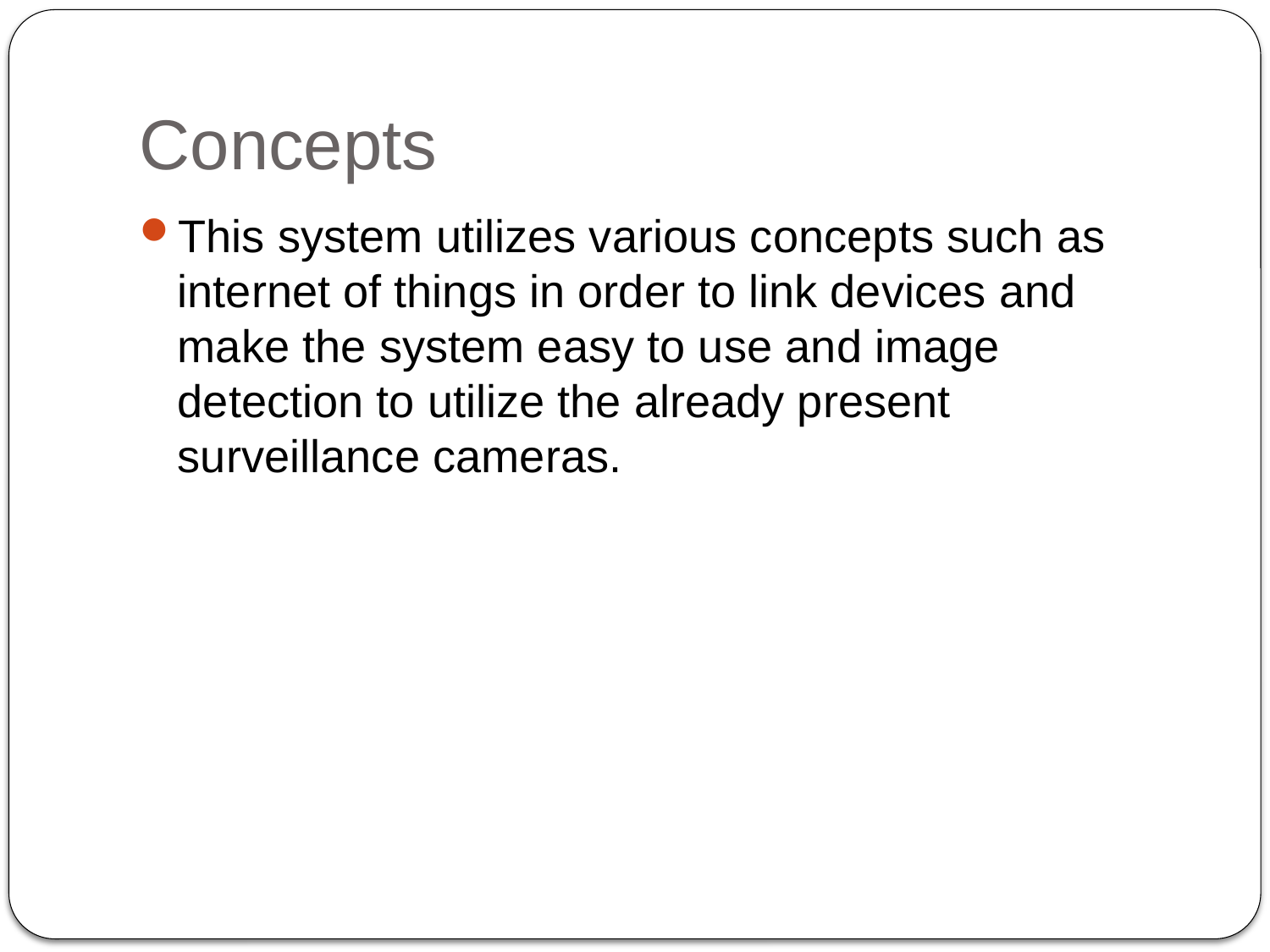

# Concepts
This system utilizes various concepts such as internet of things in order to link devices and make the system easy to use and image detection to utilize the already present surveillance cameras.